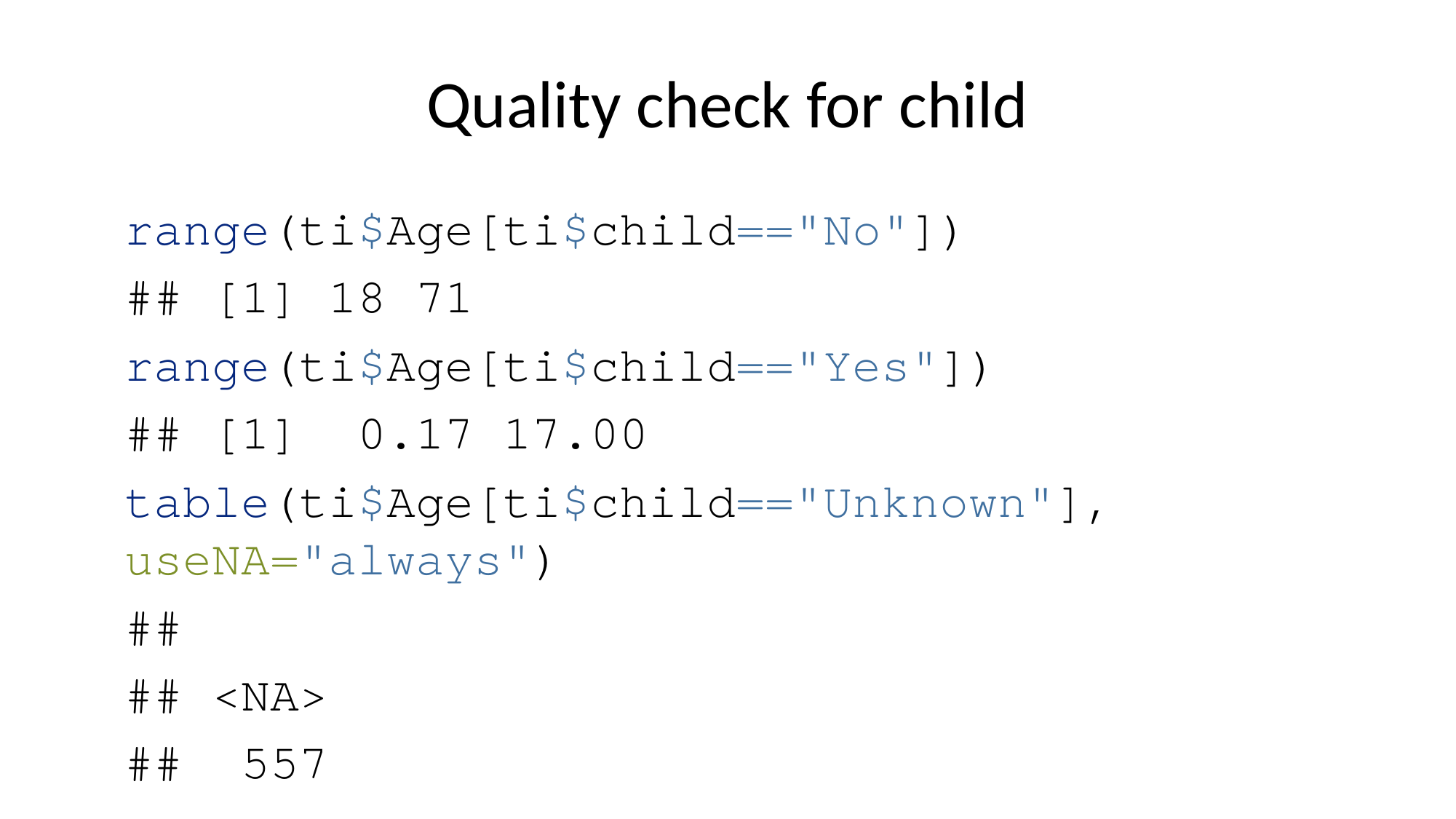

# Quality check for child
range(ti$Age[ti$child=="No"])
## [1] 18 71
range(ti$Age[ti$child=="Yes"])
## [1]  0.17 17.00
table(ti$Age[ti$child=="Unknown"], useNA="always")
##
## <NA>
##  557